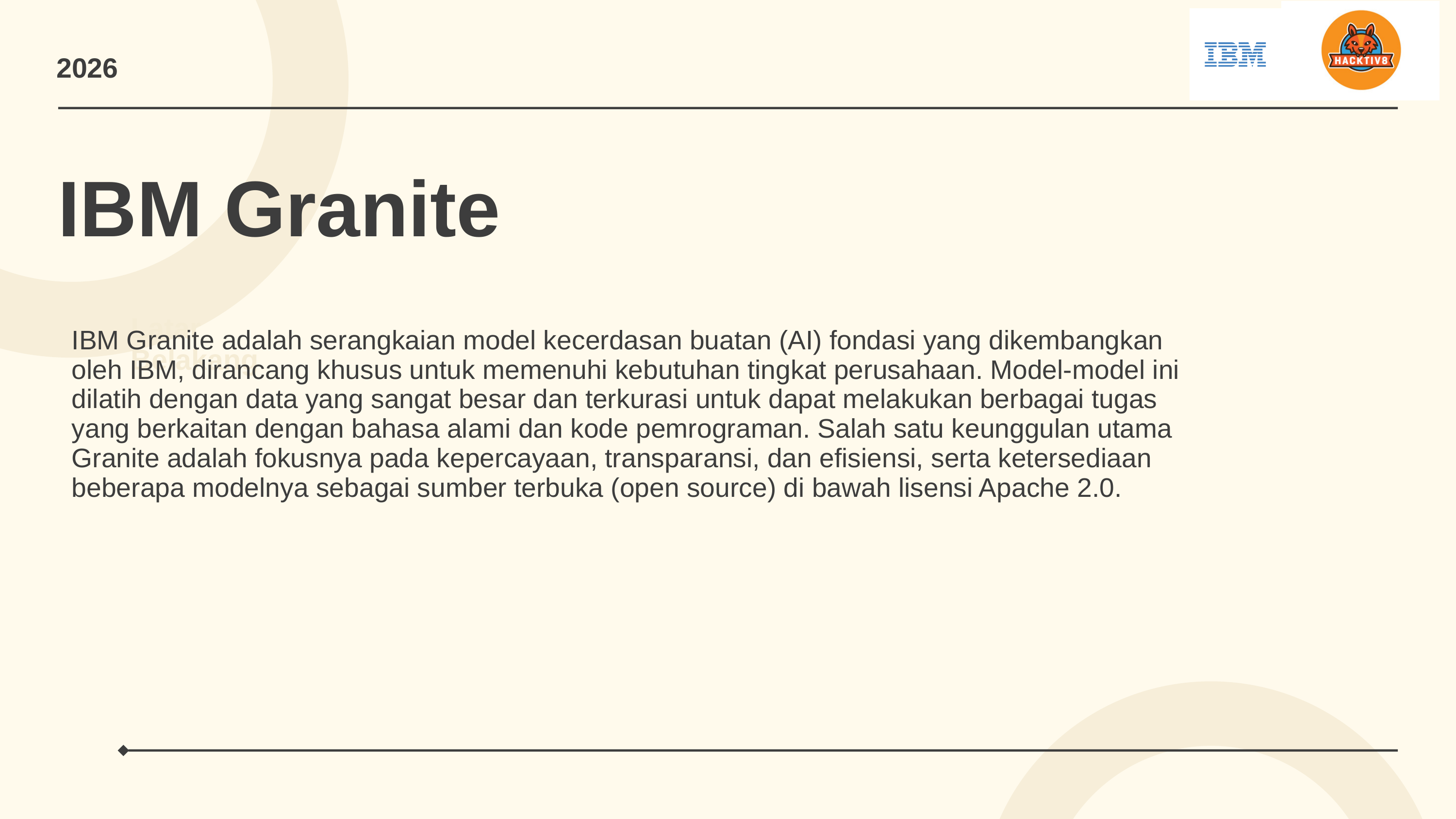

2026

IBM Granite
Latar Belakang
IBM Granite adalah serangkaian model kecerdasan buatan (AI) fondasi yang dikembangkan oleh IBM, dirancang khusus untuk memenuhi kebutuhan tingkat perusahaan. Model-model ini dilatih dengan data yang sangat besar dan terkurasi untuk dapat melakukan berbagai tugas yang berkaitan dengan bahasa alami dan kode pemrograman. Salah satu keunggulan utama Granite adalah fokusnya pada kepercayaan, transparansi, dan efisiensi, serta ketersediaan beberapa modelnya sebagai sumber terbuka (open source) di bawah lisensi Apache 2.0.